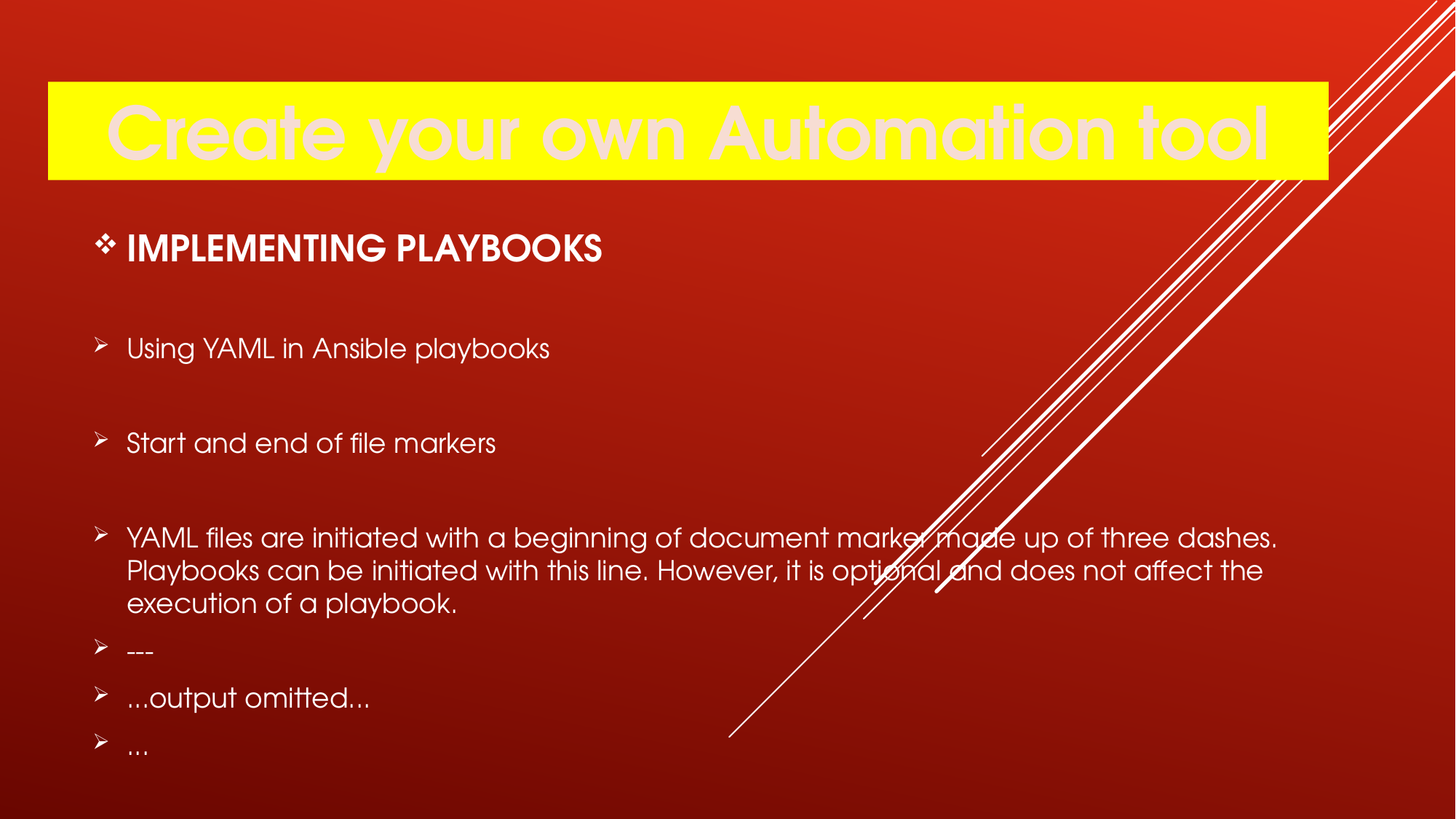

Create your own Automation tool
IMPLEMENTING PLAYBOOKS

Using YAML in Ansible playbooks

Start and end of file markers

YAML files are initiated with a beginning of document marker made up of three dashes. Playbooks can be initiated with this line. However, it is optional and does not affect the execution of a playbook.
---
...output omitted...
...